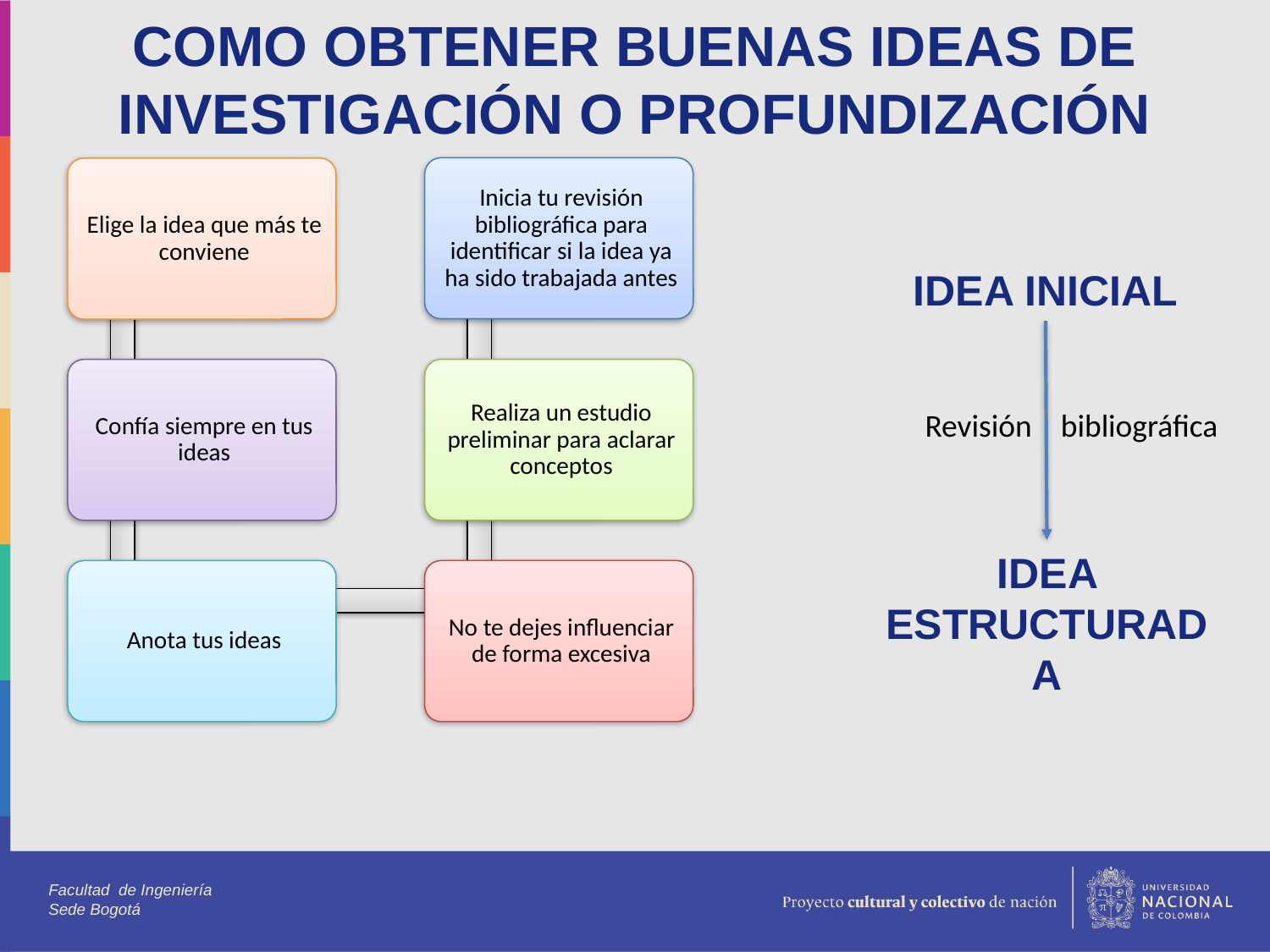

# COMO OBTENER BUENAS IDEAS DE INVESTIGACIÓN O PROFUNDIZACIÓN
Elige la idea que más te conviene
Confía siempre en tus ideas
Anota tus ideas
No te dejes influenciar de forma excesiva
Realiza un estudio preliminar para aclarar conceptos
Inicia tu revisión bibliográfica para identificar si la idea ya ha sido trabajada antes
IDEA INICIAL
Revisión    bibliográfica
IDEA ESTRUCTURADA
Facultad  de Ingeniería
Sede Bogotá